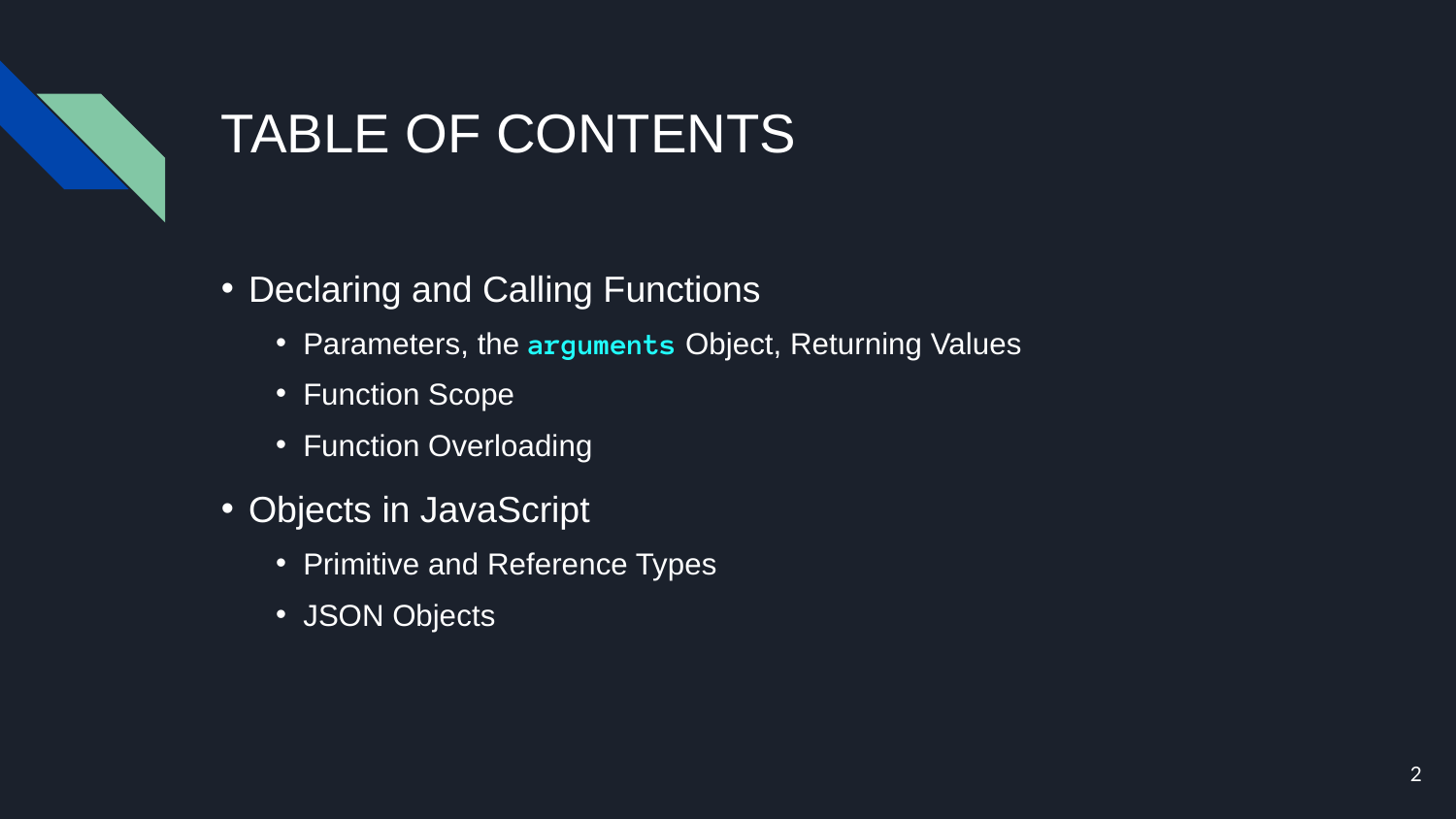

# TABLE OF CONTENTS
Declaring and Calling Functions
Parameters, the arguments Object, Returning Values
Function Scope
Function Overloading
Objects in JavaScript
Primitive and Reference Types
JSON Objects

2